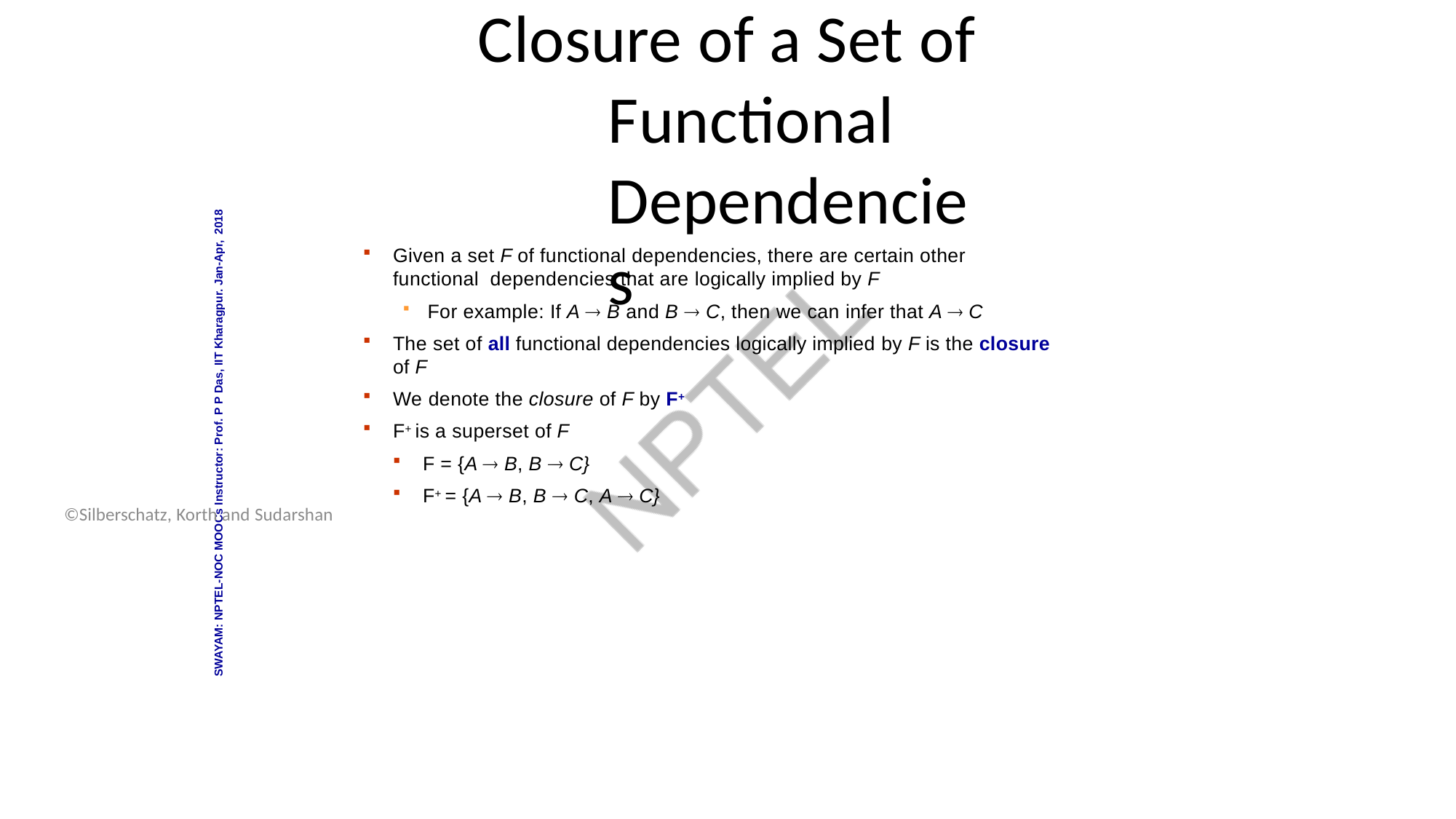

Database System Concepts - 6th Edition
16.28
©Silberschatz, Korth and Sudarshan
# Closure of a Set of Functional  Dependencies
SWAYAM: NPTEL-NOC MOOCs Instructor: Prof. P P Das, IIT Kharagpur. Jan-Apr, 2018
Given a set F of functional dependencies, there are certain other functional  dependencies that are logically implied by F
For example: If A → B and B → C, then we can infer that A → C
The set of all functional dependencies logically implied by F is the closure of F
We denote the closure of F by F+
F+ is a superset of F
F = {A → B, B → C}
F+ = {A → B, B → C, A → C}